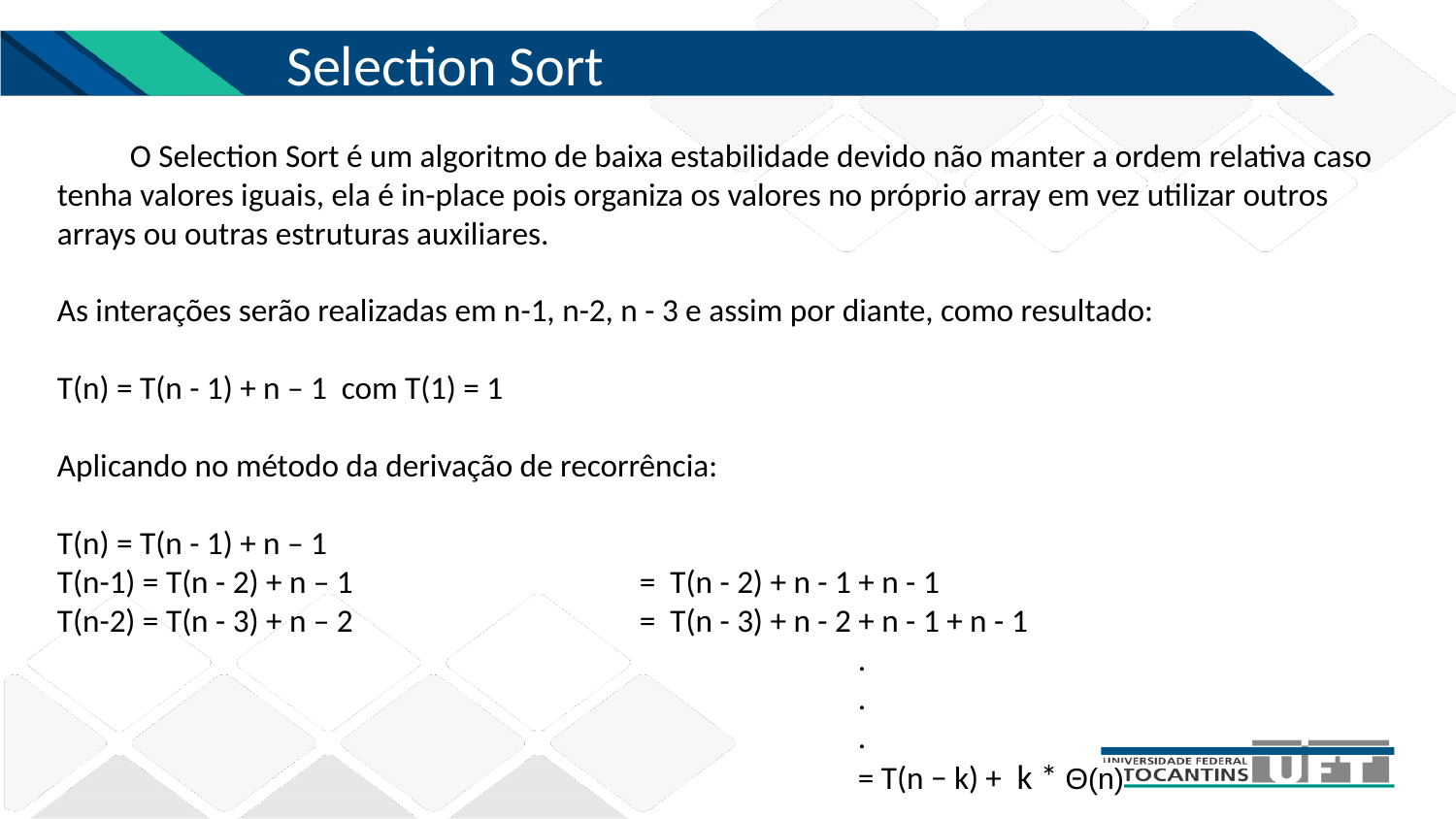

Selection Sort
O Selection Sort é um algoritmo de baixa estabilidade devido não manter a ordem relativa caso tenha valores iguais, ela é in-place pois organiza os valores no próprio array em vez utilizar outros arrays ou outras estruturas auxiliares.

As interações serão realizadas em n-1, n-2, n - 3 e assim por diante, como resultado:

T(n) = T(n - 1) + n – 1  com T(1) = 1

Aplicando no método da derivação de recorrência:

T(n) = T(n - 1) + n – 1
T(n-1) = T(n - 2) + n – 1		=  T(n - 2) + n - 1 + n - 1
T(n-2) = T(n - 3) + n – 2	  	=  T(n - 3) + n - 2 + n - 1 + n - 1
					.
					.
					.
					= T(n − k) +  k * Θ(n)